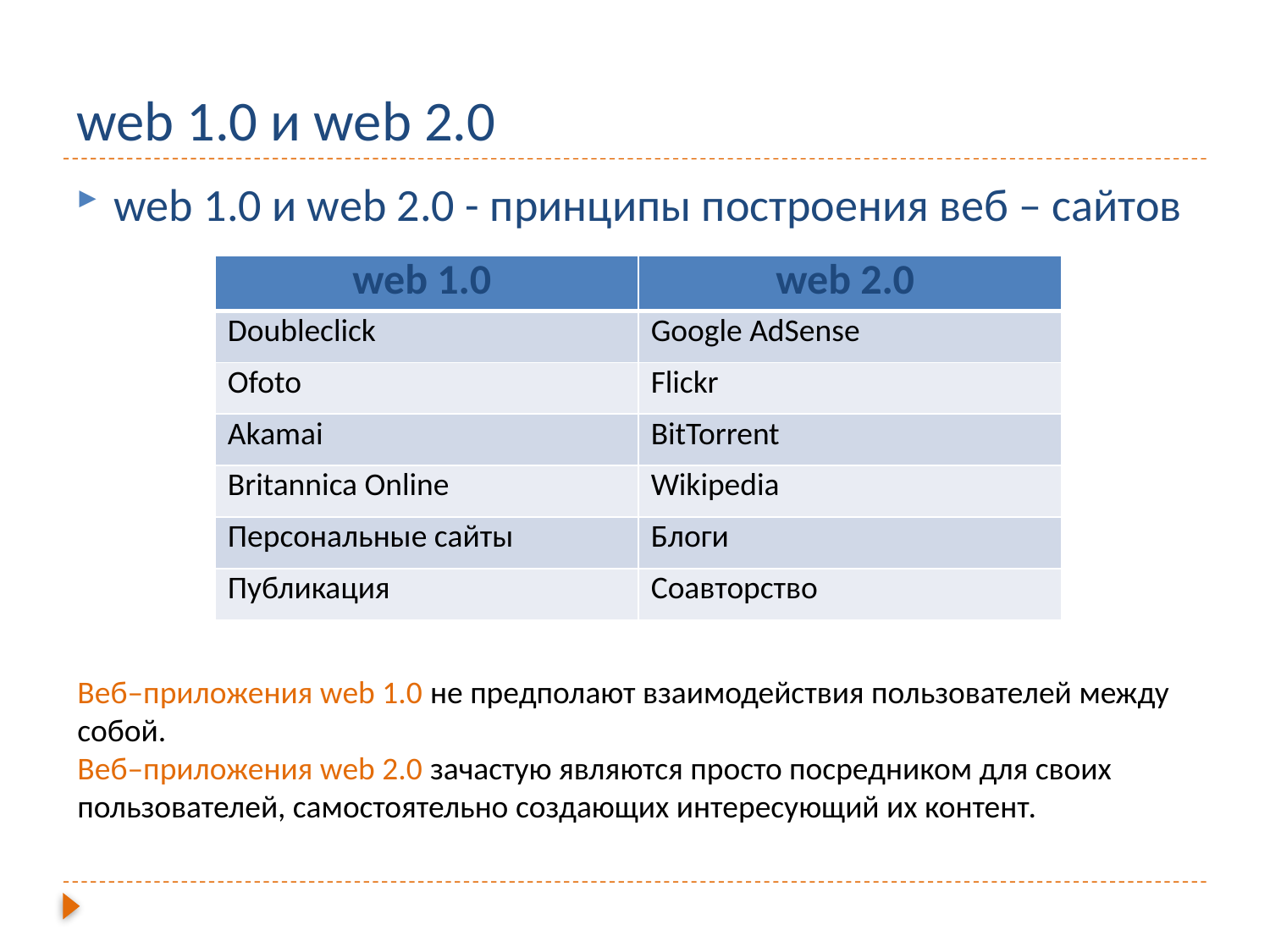

# web 1.0 и web 2.0
web 1.0 и web 2.0 - принципы построения веб – сайтов

| web 1.0 | web 2.0 |
| --- | --- |
| Doubleclick | Google AdSense |
| Ofoto | Flickr |
| Akamai | BitTorrent |
| Britannica Online | Wikipedia |
| Персональные сайты | Блоги |
| Публикация | Соавторство |
Веб–приложения web 1.0 не предполают взаимодействия пользователей между собой.
Веб–приложения web 2.0 зачастую являются просто посредником для своих пользователей, самостоятельно создающих интересующий их контент.